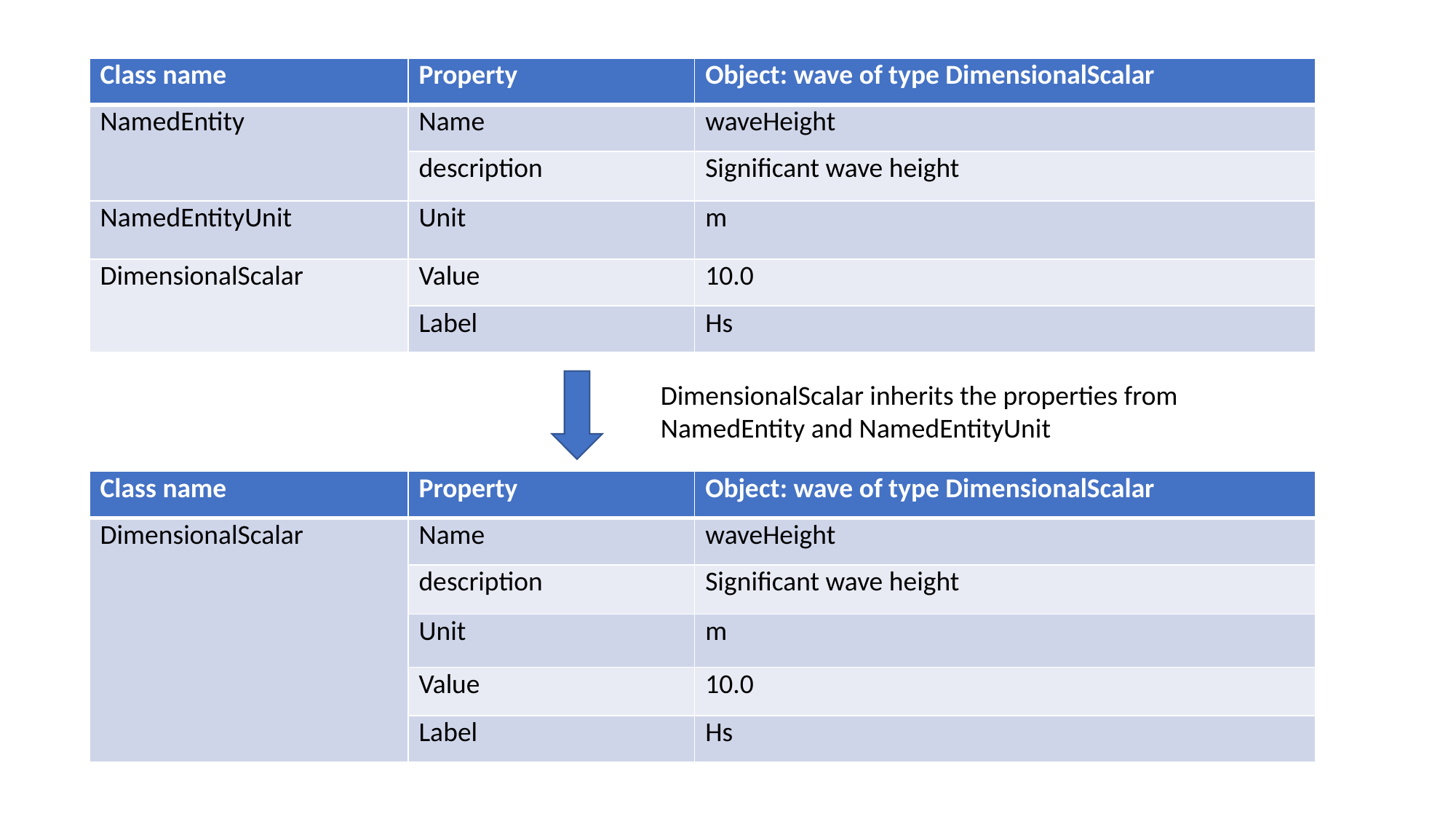

| Class name | Property | Object: wave of type DimensionalScalar |
| --- | --- | --- |
| NamedEntity | Name | waveHeight |
|  | description | Significant wave height |
| NamedEntityUnit | Unit | m |
| DimensionalScalar | Value | 10.0 |
|  | Label | Hs |

DimensionalScalar inherits the properties from NamedEntity and NamedEntityUnit

| Class name | Property | Object: wave of type DimensionalScalar |
| --- | --- | --- |
| DimensionalScalar | Name | waveHeight |
|  | description | Significant wave height |
|  | Unit | m |
|  | Value | 10.0 |
|  | Label | Hs |